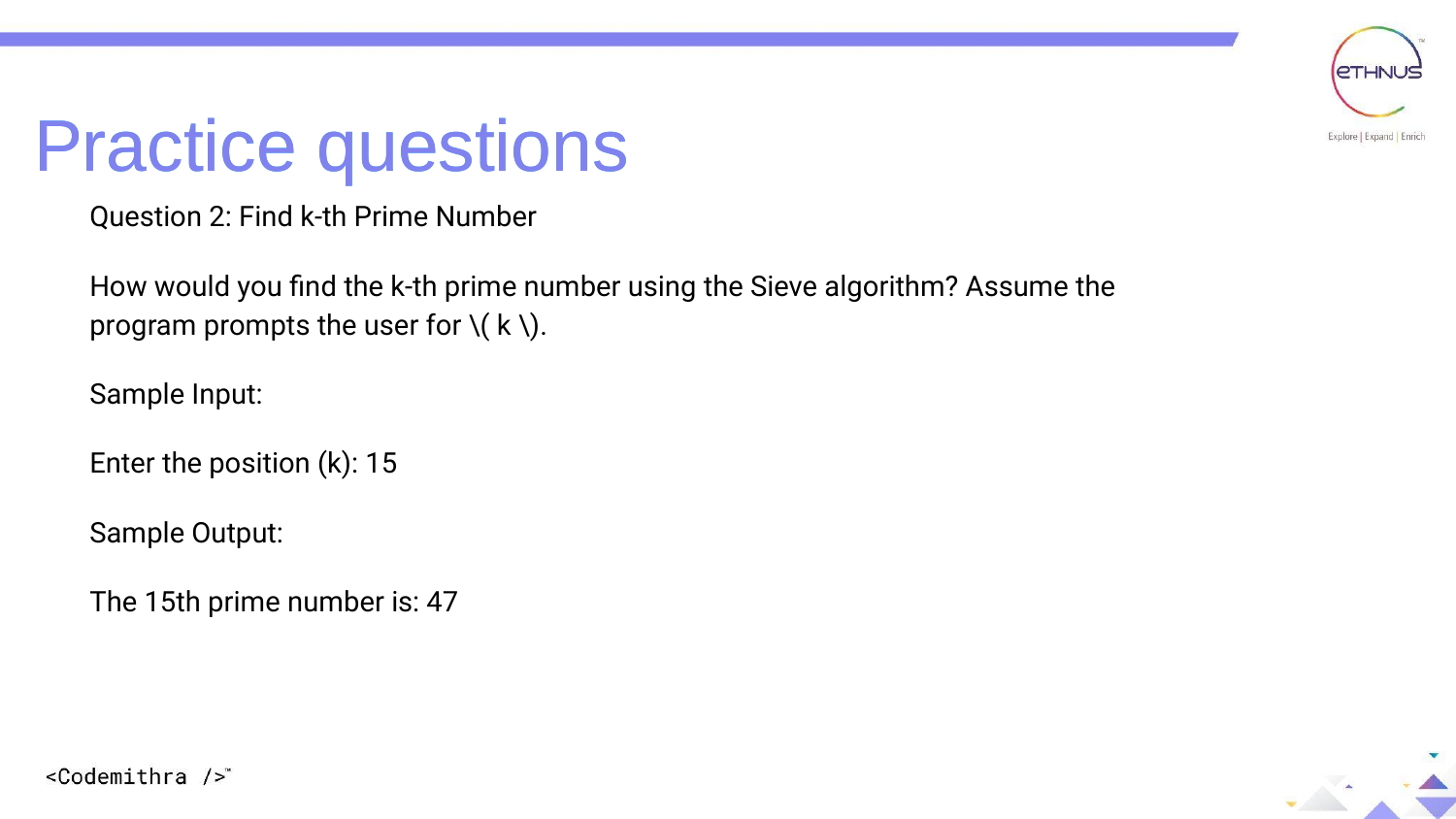

Practice questions
Practice questions

Question 2: Find k-th Prime Number
How would you find the k-th prime number using the Sieve algorithm? Assume the program prompts the user for \( k \).
Sample Input:
Enter the position (k): 15
Sample Output:
The 15th prime number is: 47